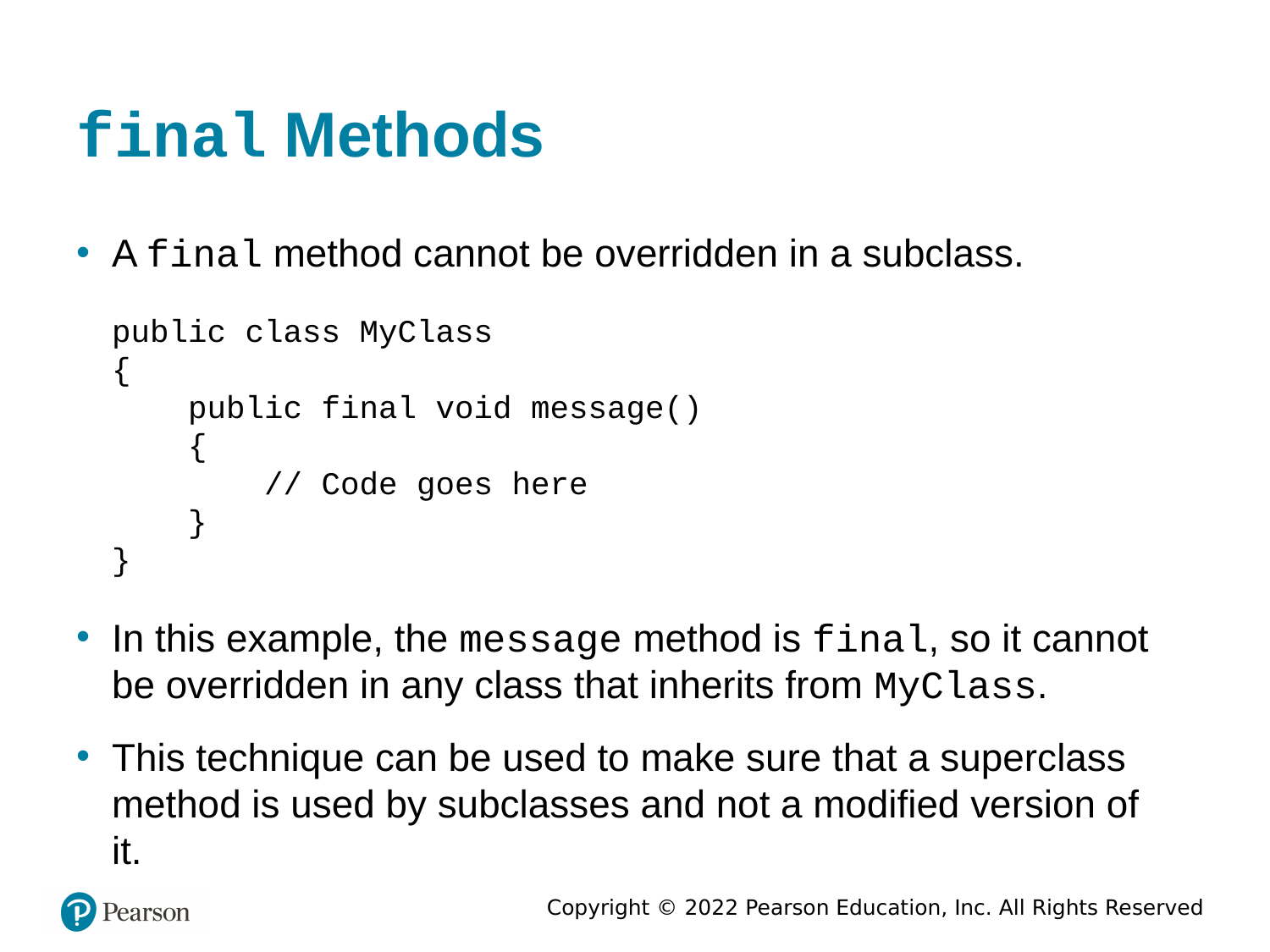

# final Methods
A final method cannot be overridden in a subclass.
public class MyClass
{
    public final void message()
    {
        // Code goes here
    }
}
In this example, the message method is final, so it cannot be overridden in any class that inherits from MyClass.
This technique can be used to make sure that a superclass method is used by subclasses and not a modified version of it.